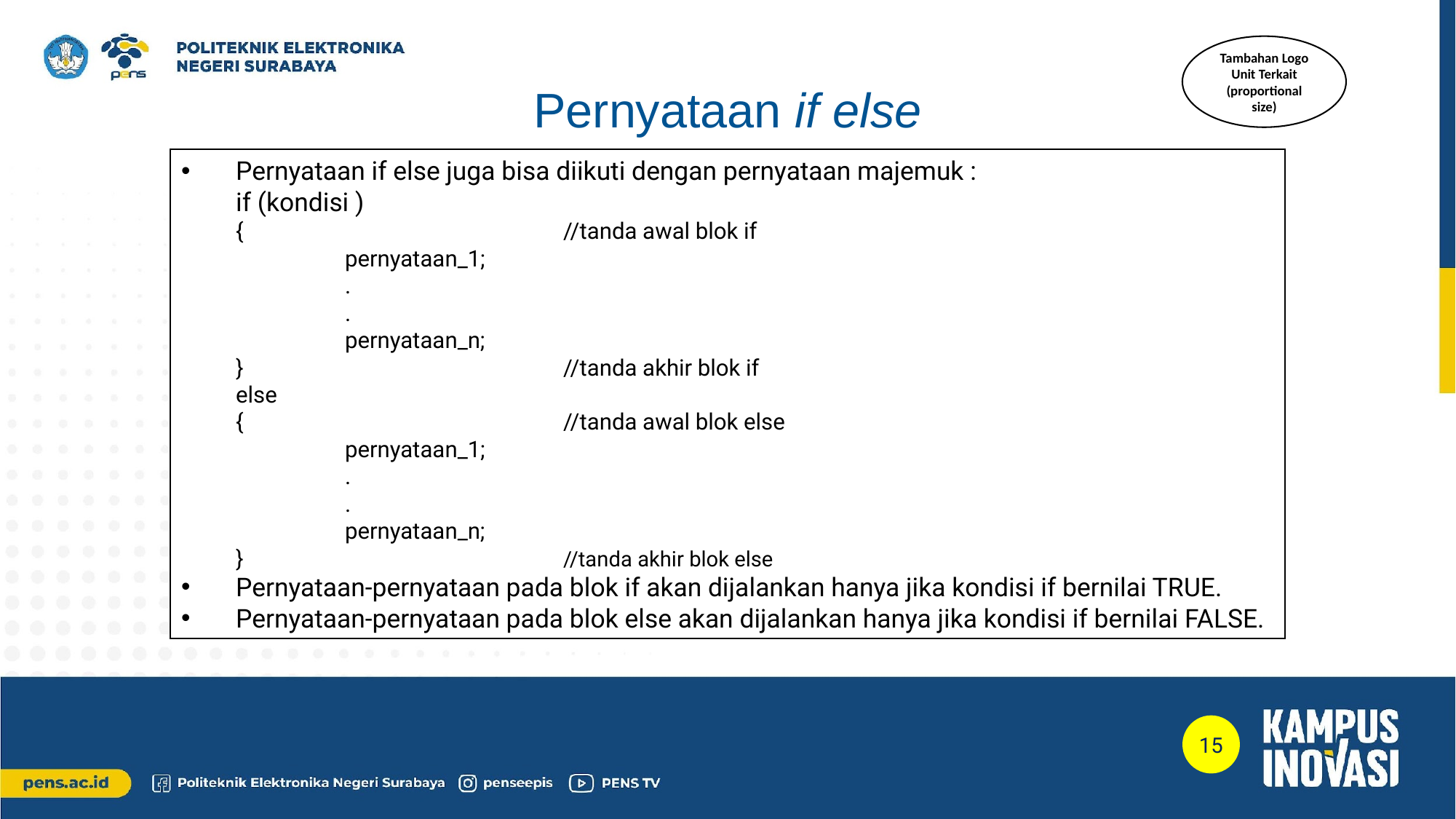

Tambahan Logo Unit Terkait (proportional size)
Pernyataan if else
Pernyataan if else juga bisa diikuti dengan pernyataan majemuk :
if (kondisi )
{			//tanda awal blok if
	pernyataan_1;
	.
	.
	pernyataan_n;
} 			//tanda akhir blok if
else
{ 			//tanda awal blok else
	pernyataan_1;
	.
	.
	pernyataan_n;
}			//tanda akhir blok else
Pernyataan-pernyataan pada blok if akan dijalankan hanya jika kondisi if bernilai TRUE.
Pernyataan-pernyataan pada blok else akan dijalankan hanya jika kondisi if bernilai FALSE.

15